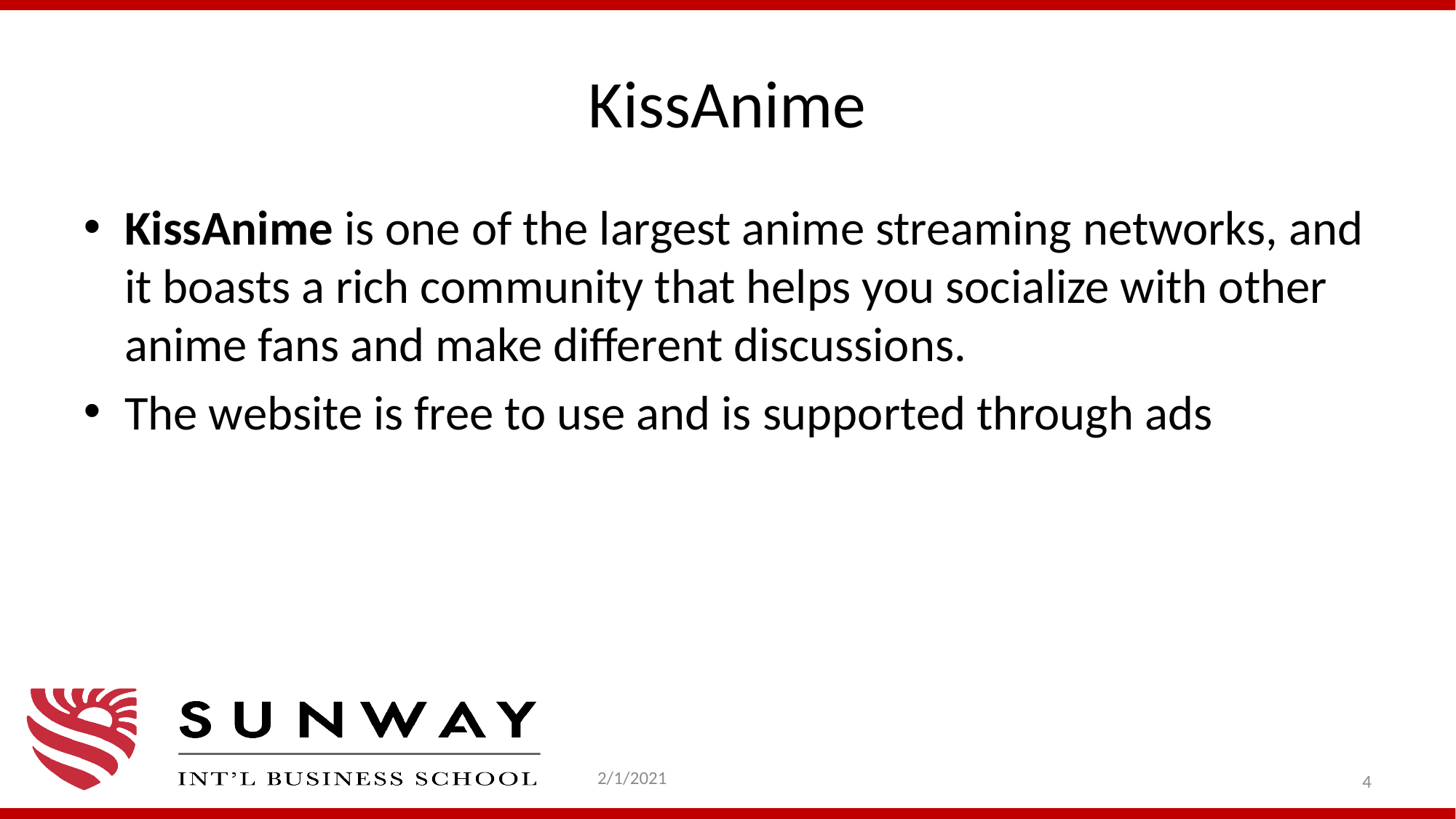

# KissAnime
KissAnime is one of the largest anime streaming networks, and it boasts a rich community that helps you socialize with other anime fans and make different discussions.
The website is free to use and is supported through ads
2/1/2021
4